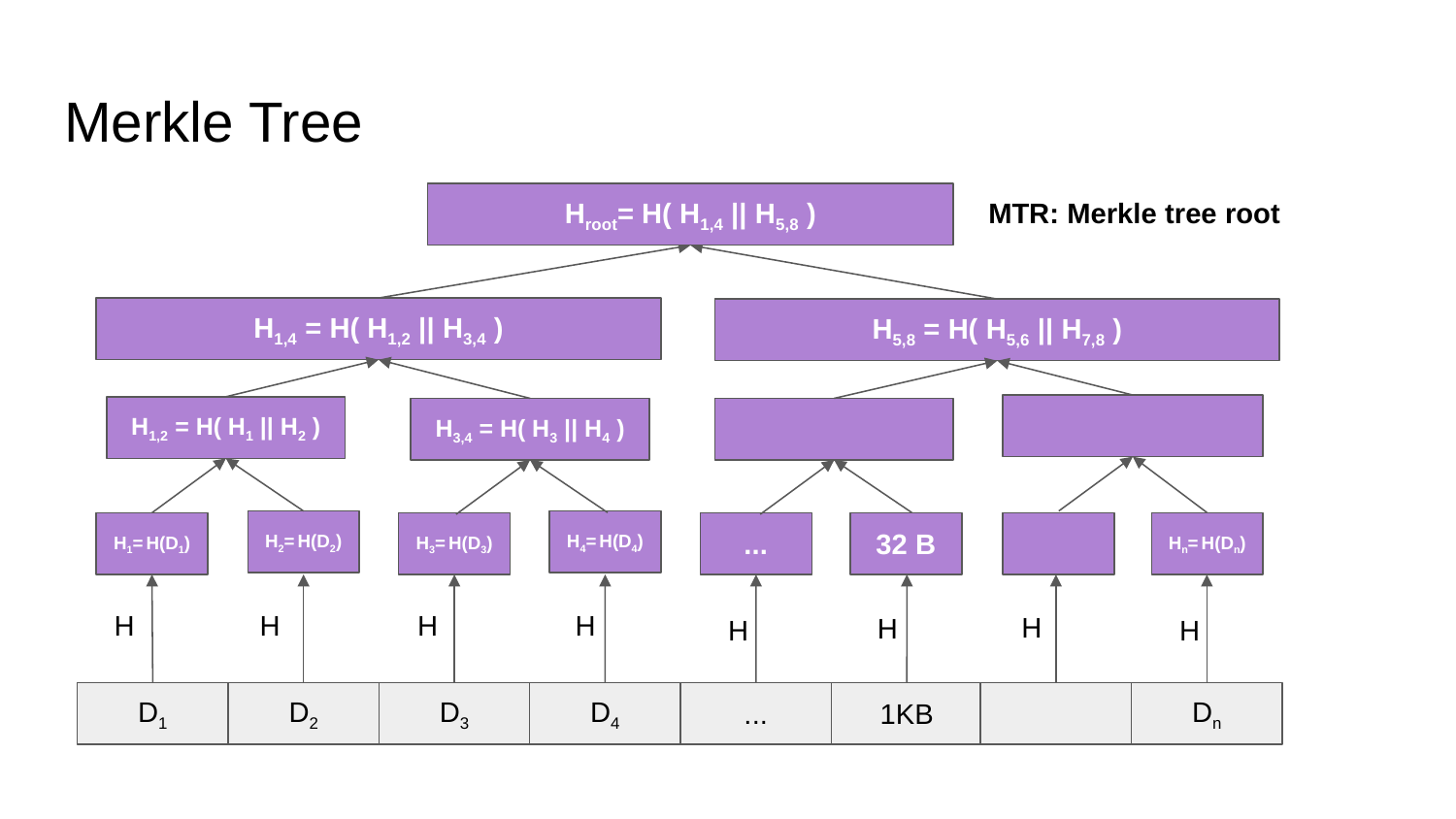

# Merkle Tree
MTR: Merkle tree root
Hroot= H( H1,4 || H5,8 )
H1,4 = H( H1,2 || H3,4 )
H5,8 = H( H5,6 || H7,8 )

H1,2 = H( H1 || H2 )
H3,4 = H( H3 || H4 )

H2= H(D2)
H4= H(D4)

H1= H(D1)
H3= H(D3)
...
32 B
Hn= H(Dn)
H
H
H
H
H
H
H
H
D1
D2
D3
D4
...
1KB

Dn